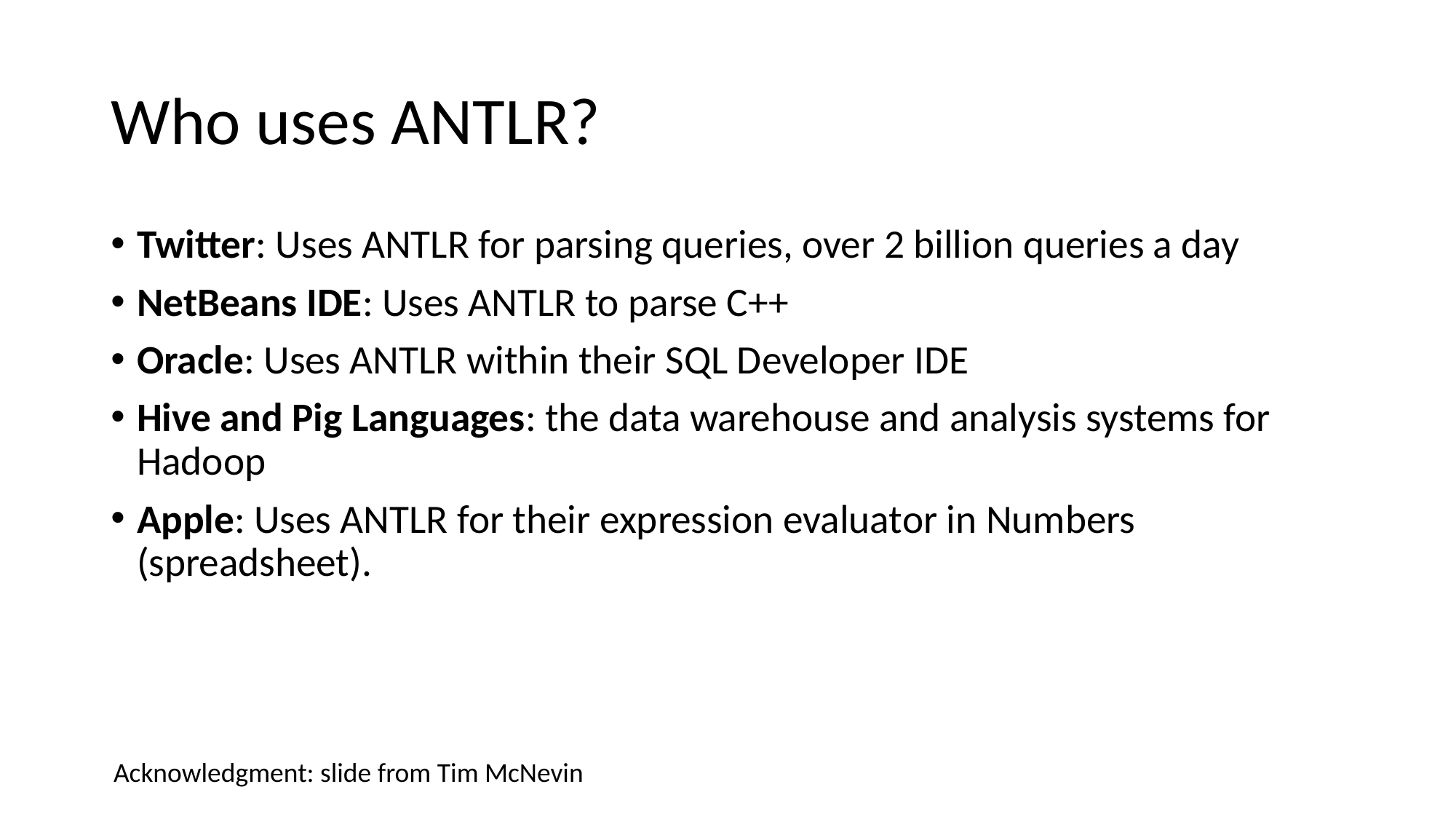

# Who uses ANTLR?
Twitter: Uses ANTLR for parsing queries, over 2 billion queries a day
NetBeans IDE: Uses ANTLR to parse C++
Oracle: Uses ANTLR within their SQL Developer IDE
Hive and Pig Languages: the data warehouse and analysis systems for Hadoop
Apple: Uses ANTLR for their expression evaluator in Numbers (spreadsheet).
Acknowledgment: slide from Tim McNevin